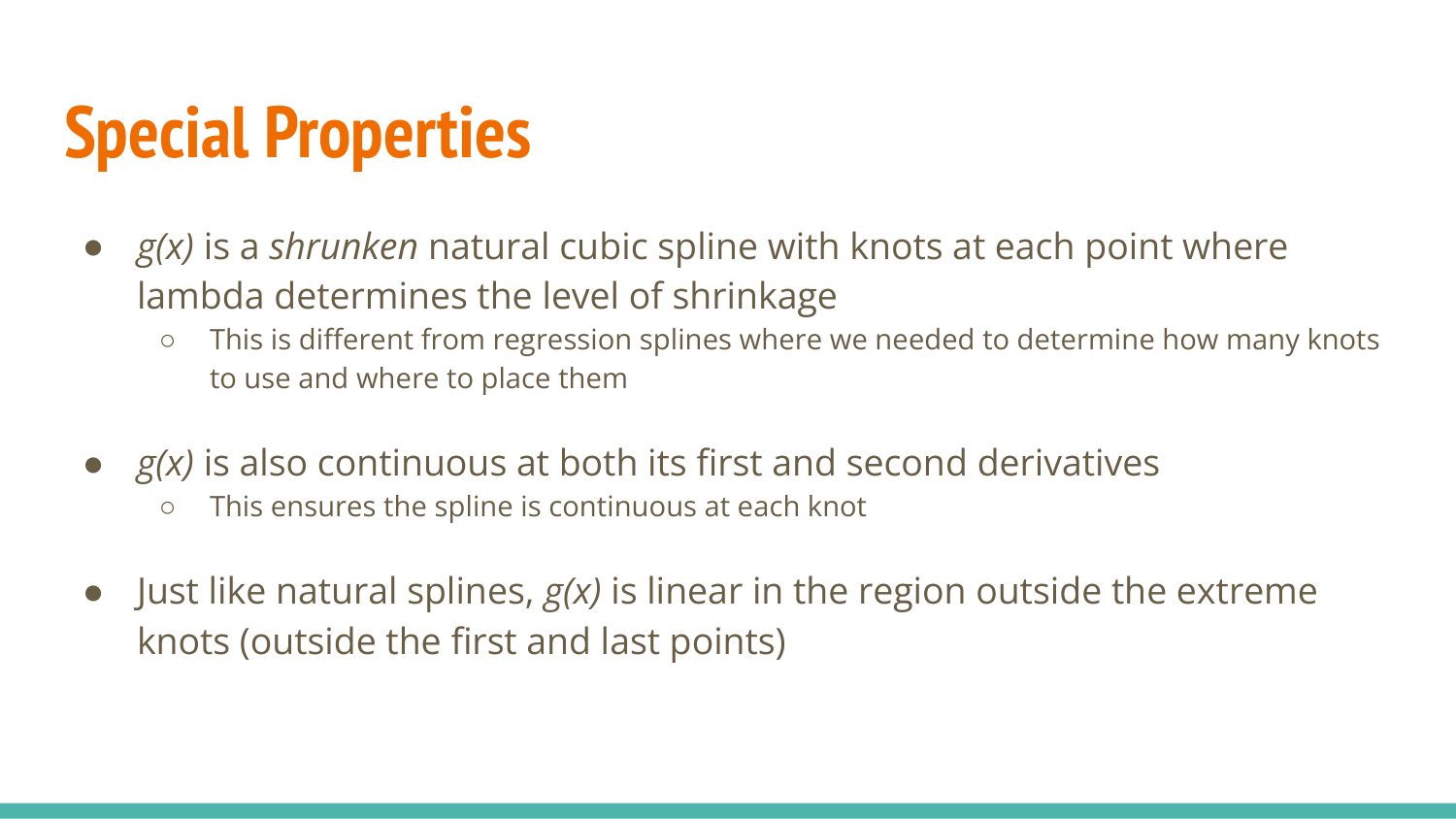

# Special Properties
g(x) is a shrunken natural cubic spline with knots at each point where lambda determines the level of shrinkage
This is different from regression splines where we needed to determine how many knots to use and where to place them
g(x) is also continuous at both its first and second derivatives
This ensures the spline is continuous at each knot
Just like natural splines, g(x) is linear in the region outside the extreme knots (outside the first and last points)